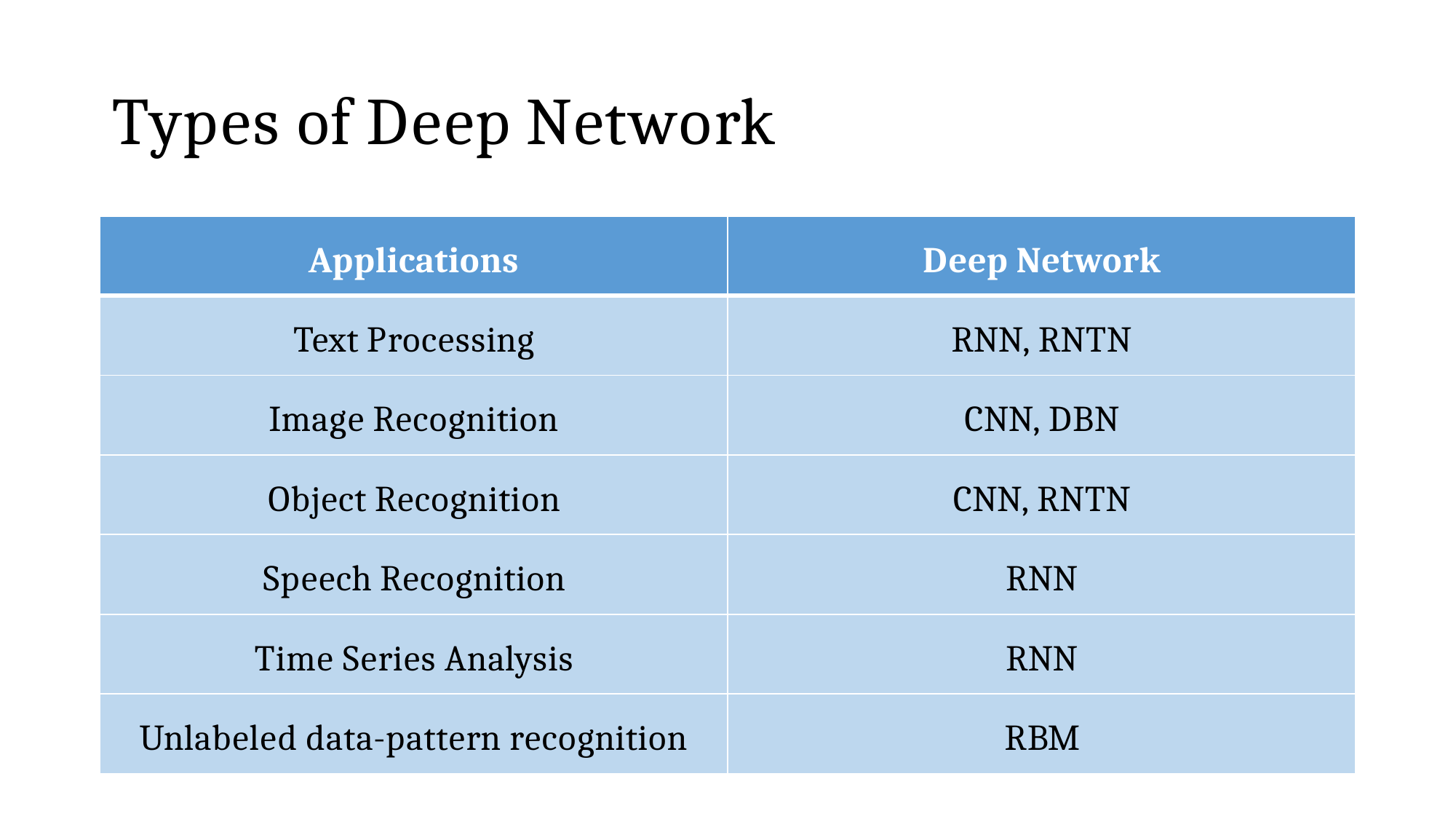

# Types of Deep Network
| Applications | Deep Network |
| --- | --- |
| Text Processing | RNN, RNTN |
| Image Recognition | CNN, DBN |
| Object Recognition | CNN, RNTN |
| Speech Recognition | RNN |
| Time Series Analysis | RNN |
| Unlabeled data-pattern recognition | RBM |